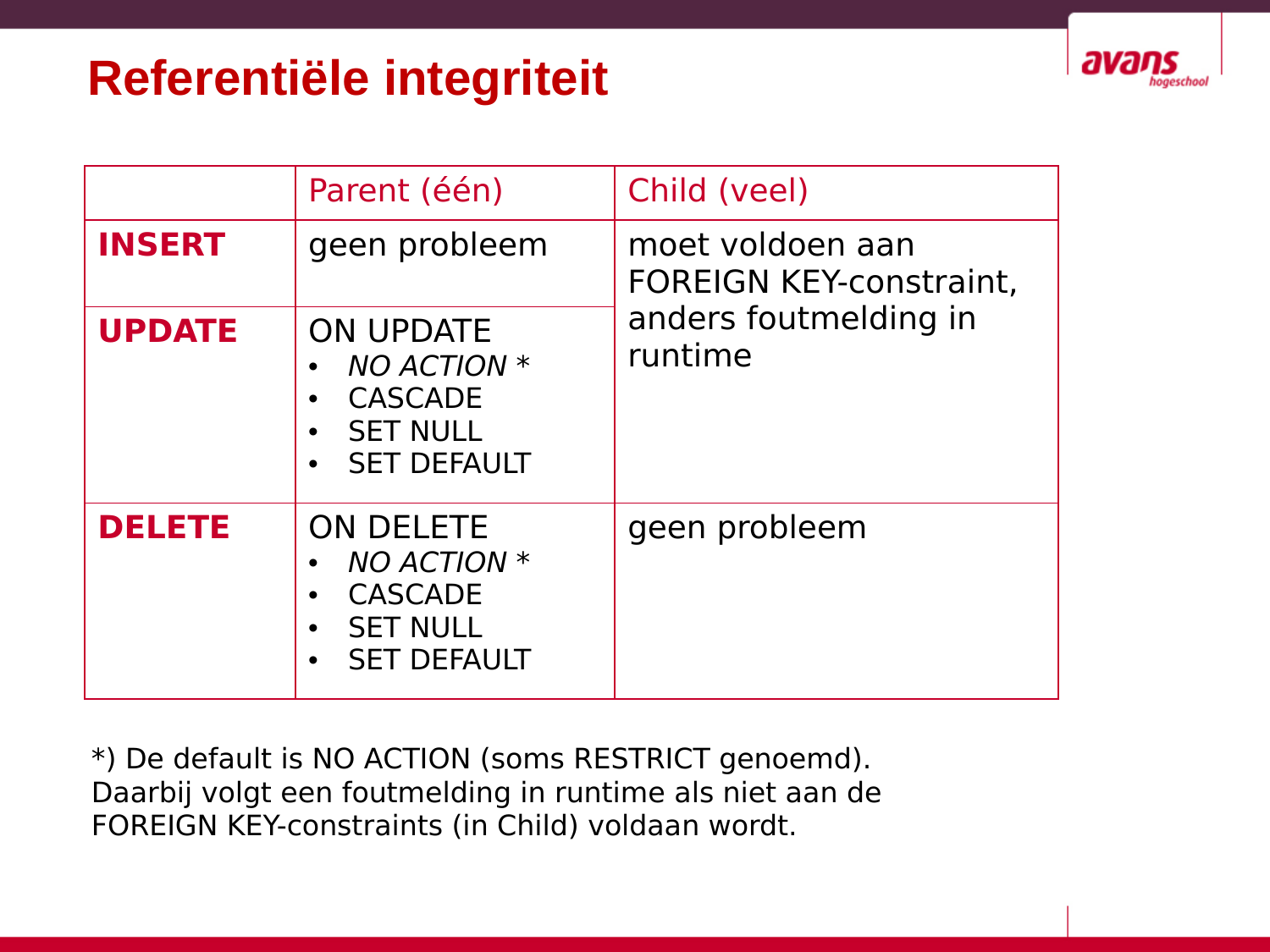

Referentiële integriteit
|  | Parent (één) | Child (veel) |
| --- | --- | --- |
| INSERT | geen probleem | moet voldoen aan FOREIGN KEY-constraint, anders foutmelding in runtime |
| UPDATE | ON UPDATE NO ACTION \* CASCADE SET NULL SET DEFAULT |  |
| DELETE | ON DELETE NO ACTION \* CASCADE SET NULL SET DEFAULT | geen probleem |
*) De default is NO ACTION (soms RESTRICT genoemd).
Daarbij volgt een foutmelding in runtime als niet aan de
FOREIGN KEY-constraints (in Child) voldaan wordt.